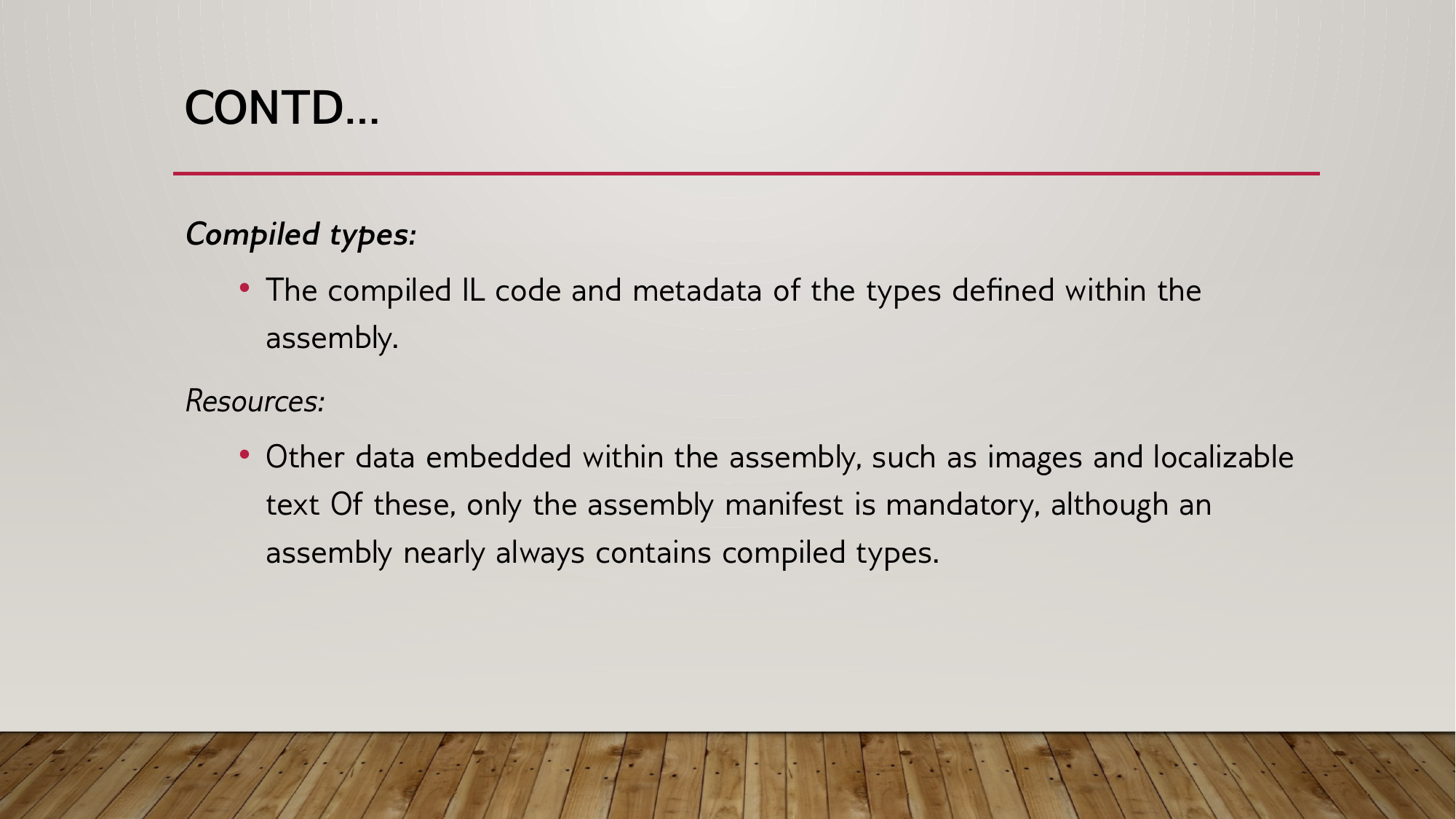

# Contd…
Compiled types:
The compiled IL code and metadata of the types defined within the assembly.
Resources:
Other data embedded within the assembly, such as images and localizable text Of these, only the assembly manifest is mandatory, although an assembly nearly always contains compiled types.